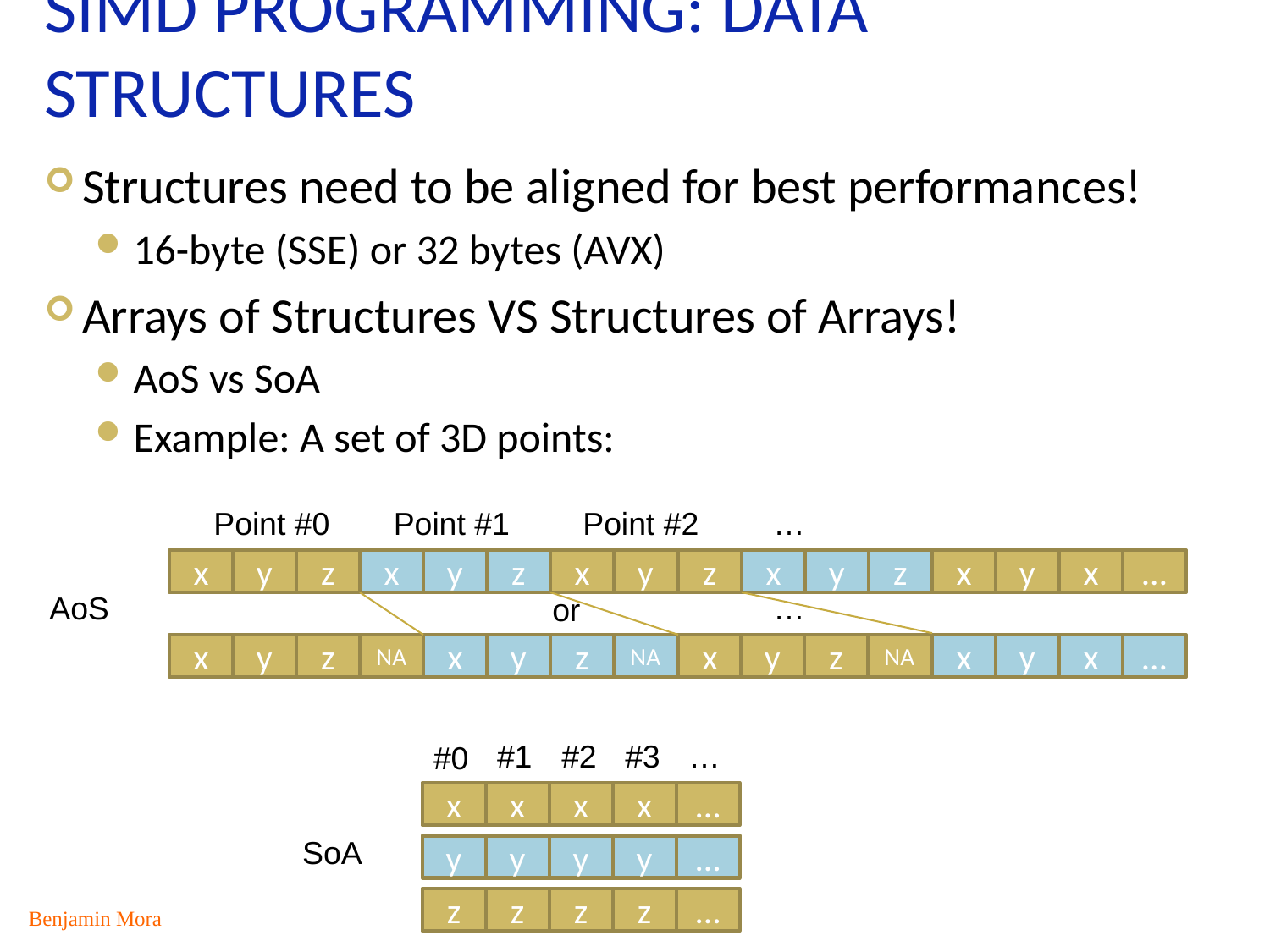

# SIMD Programming: Data Structures
Structures need to be aligned for best performances!
16-byte (SSE) or 32 bytes (AVX)
Arrays of Structures VS Structures of Arrays!
AoS vs SoA
Example: A set of 3D points:

Point #0
Point #1
Point #2
…
x
y
z
x
y
z
x
y
z
x
y
z
x
y
x
…
AoS
…
or
x
y
z
NA
x
y
z
NA
x
y
z
NA
NA
x
y
x
…
#1
#2
#3
…
#0
x
x
x
x
…
SoA
y
y
y
y
…
z
z
z
z
…
Benjamin Mora